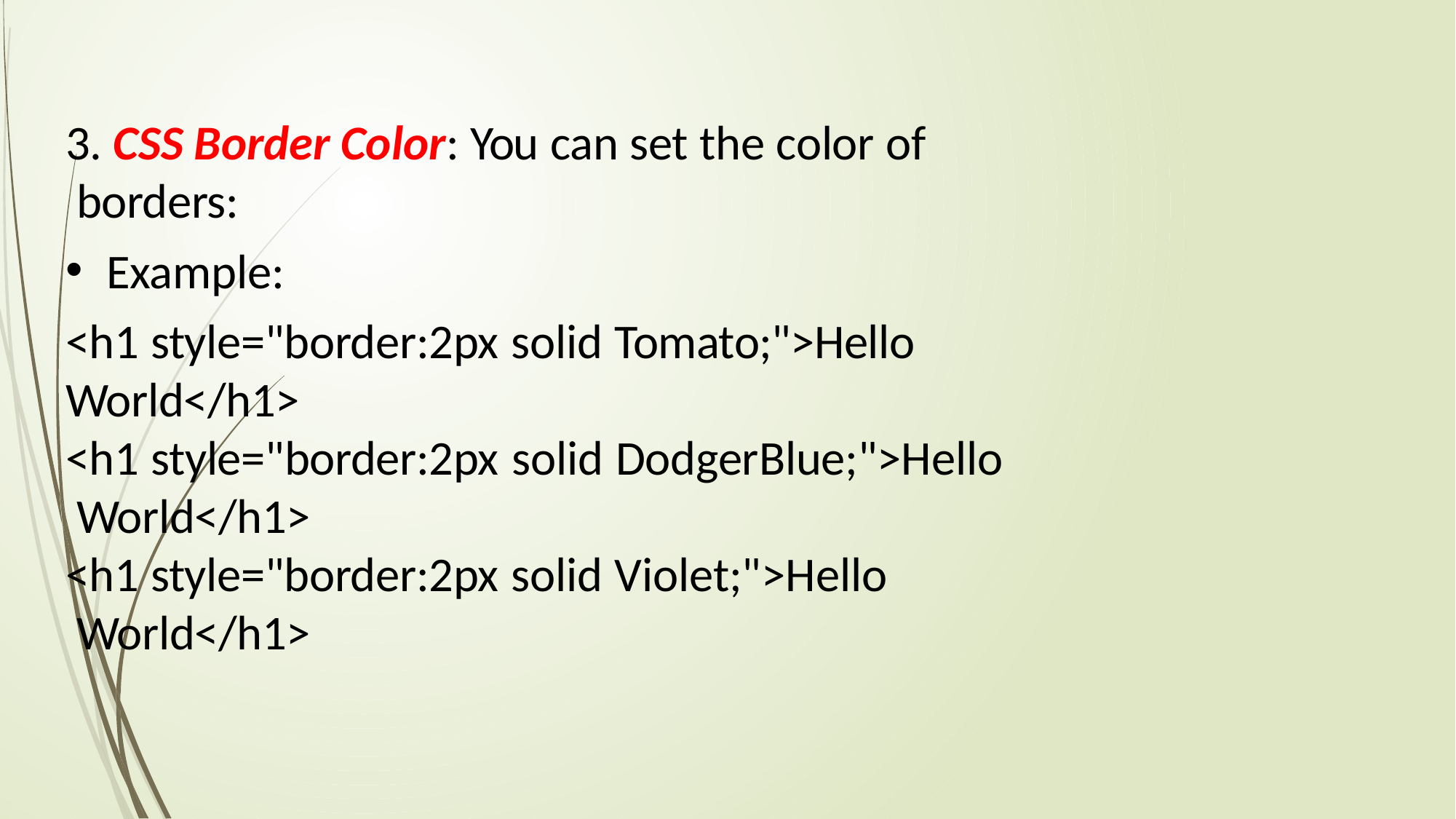

3. CSS Border Color: You can set the color of  borders:
Example:
<h1 style="border:2px solid Tomato;">Hello  World</h1>
<h1 style="border:2px solid DodgerBlue;">Hello  World</h1>
<h1 style="border:2px solid Violet;">Hello  World</h1>